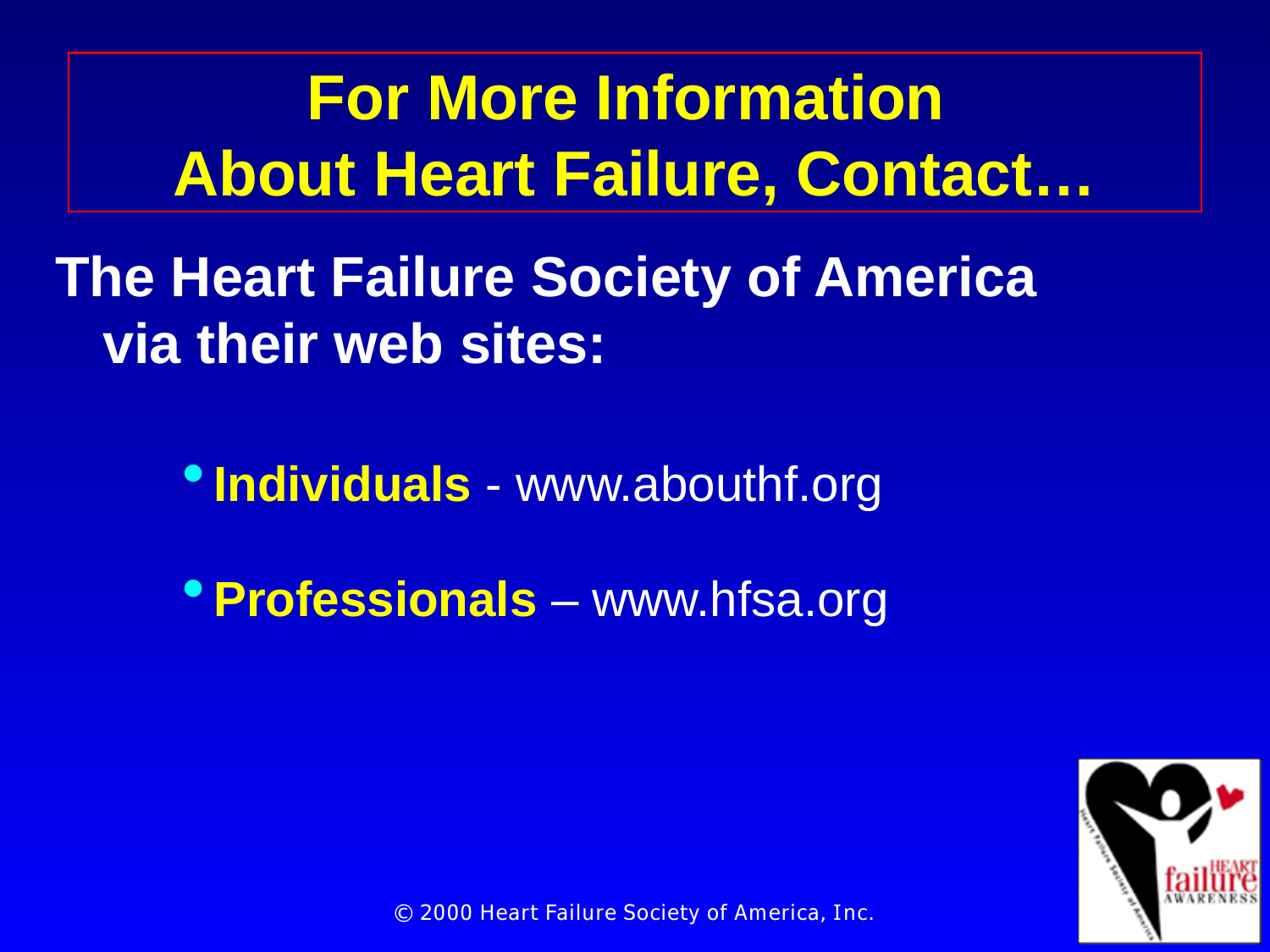

# For More Information About Heart Failure, Contact…

The Heart Failure Society of America
via their web sites:

Individuals - www.abouthf.org

Professionals – www.hfsa.org

© 2000 Heart Failure Society of America, Inc.